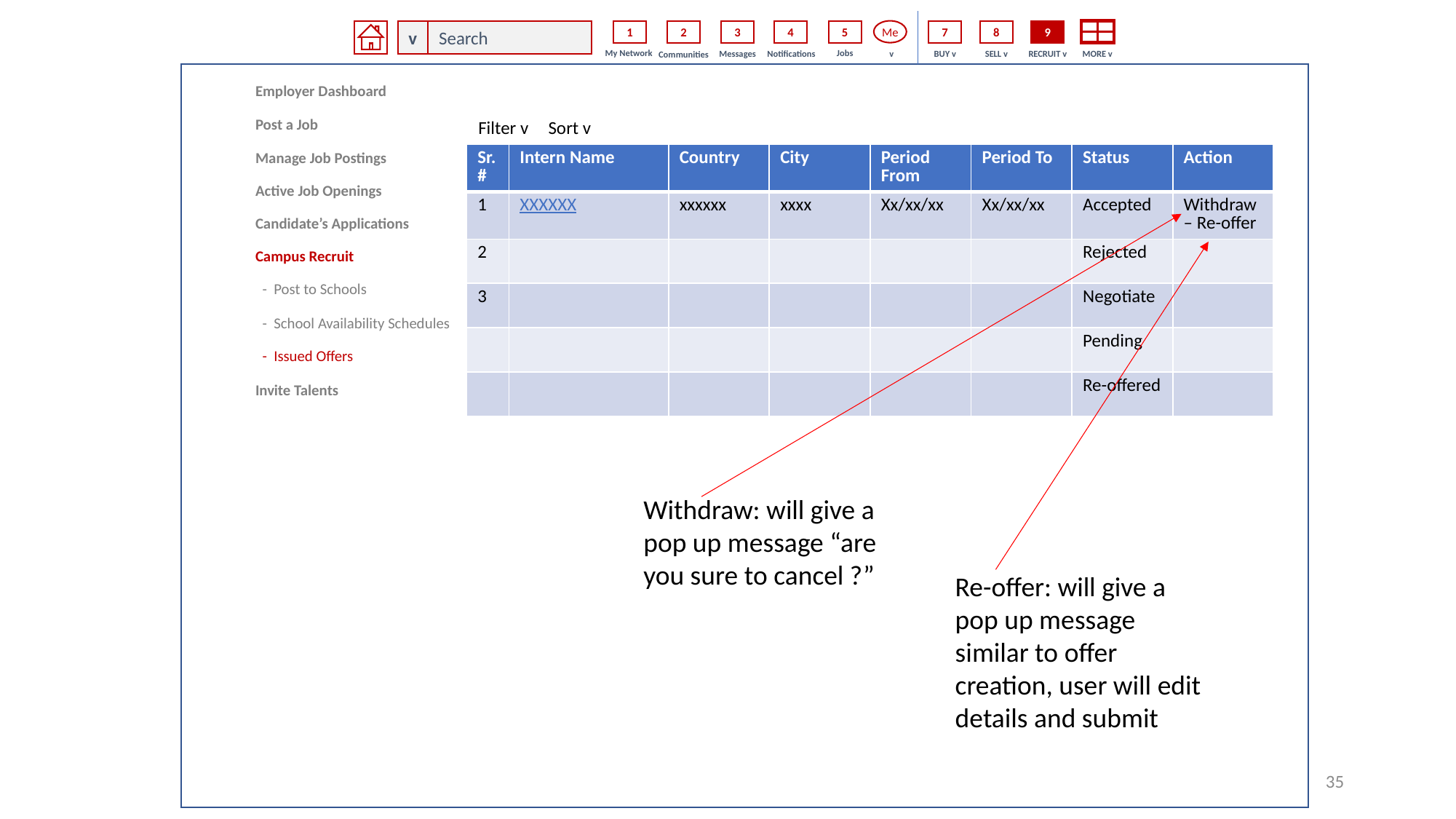

v
1
2
3
4
5
Me
7
8
9

Search
My Network
Jobs
Notifications
SELL v
MORE v
Messages
v
BUY v
RECRUIT v
Communities

Employer Dashboard
Post a Job
Sort v
Filter v
Manage Job Postings
| Sr. # | Intern Name | Country | City | Period From | Period To | Status | Action |
| --- | --- | --- | --- | --- | --- | --- | --- |
| 1 | XXXXXX | xxxxxx | xxxx | Xx/xx/xx | Xx/xx/xx | Accepted | Withdraw – Re-offer |
| 2 |  |  |  |  |  | Rejected |  |
| 3 |  |  |  |  |  | Negotiate |  |
|  |  |  |  |  |  | Pending |  |
|  |  |  |  |  |  | Re-offered |  |
Active Job Openings
Candidate’s Applications
Campus Recruit
  -  Post to Schools
  -  School Availability Schedules
  -  Issued Offers
Invite Talents
Withdraw: will give a pop up message “are you sure to cancel ?”
Re-offer: will give a pop up message similar to offer creation, user will edit details and submit
35